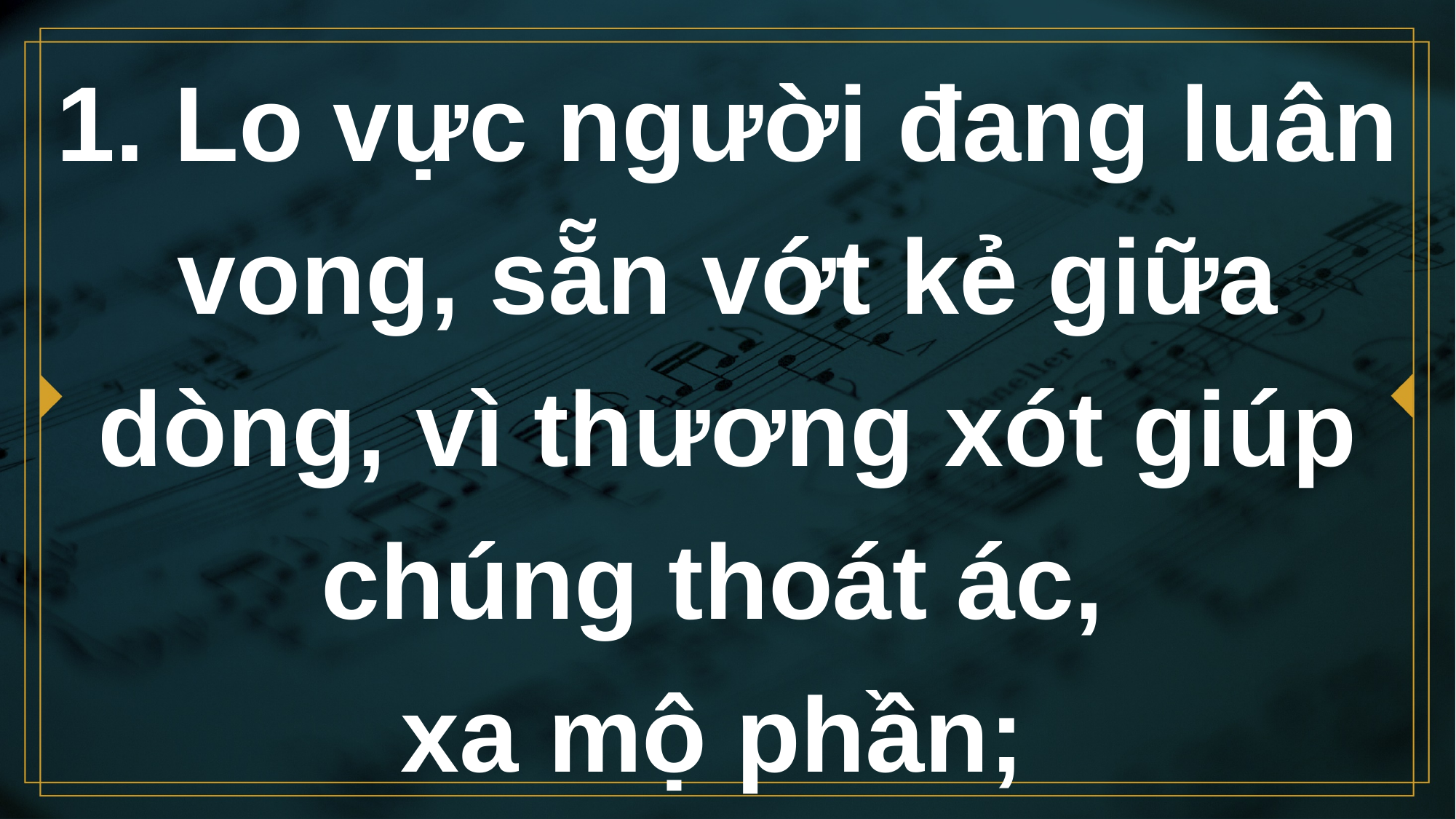

# 1. Lo vực người đang luân vong, sẵn vớt kẻ giữa dòng, vì thương xót giúp chúng thoát ác, xa mộ phần;